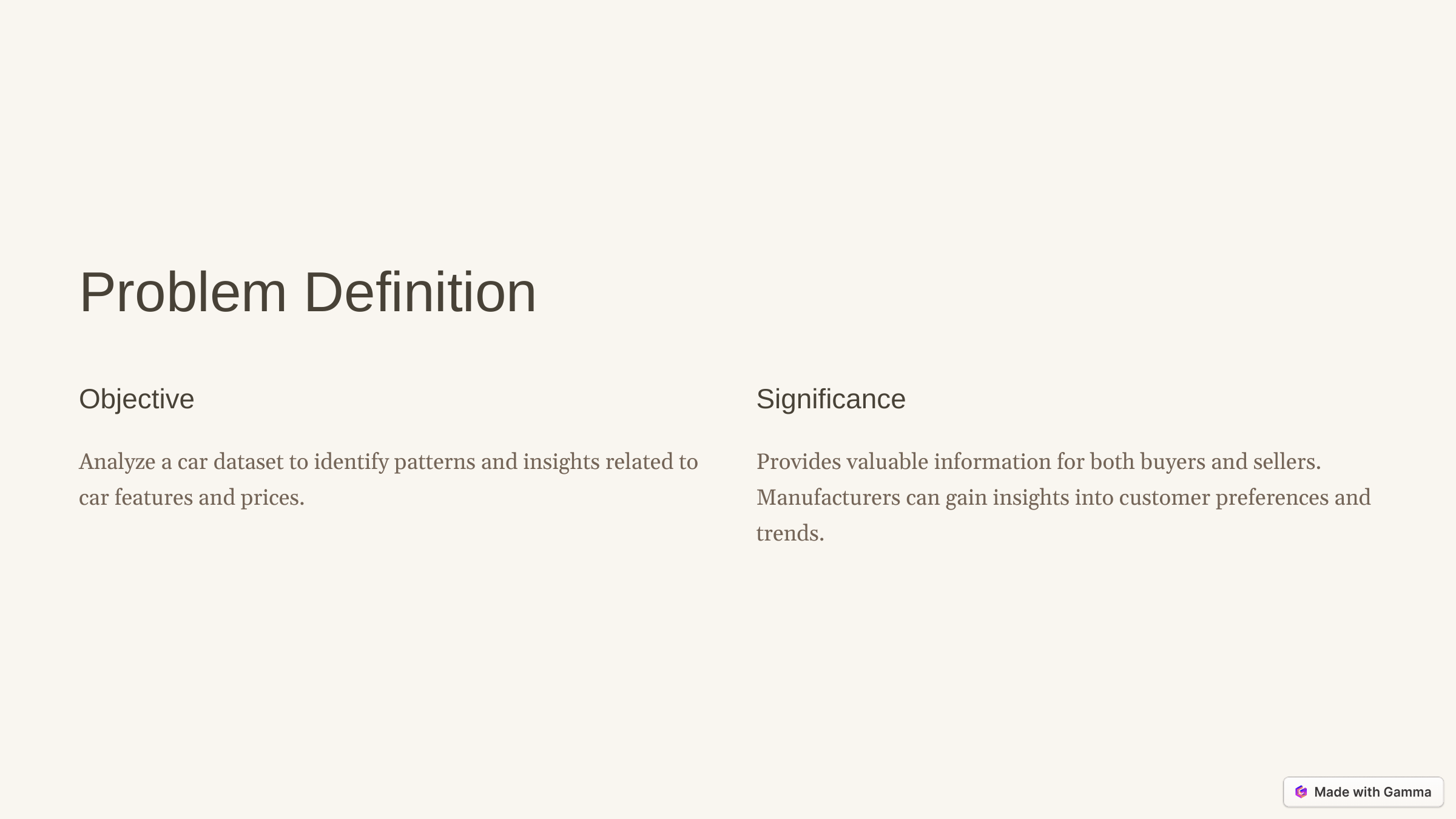

Problem Definition
Objective
Significance
Analyze a car dataset to identify patterns and insights related to car features and prices.
Provides valuable information for both buyers and sellers. Manufacturers can gain insights into customer preferences and trends.